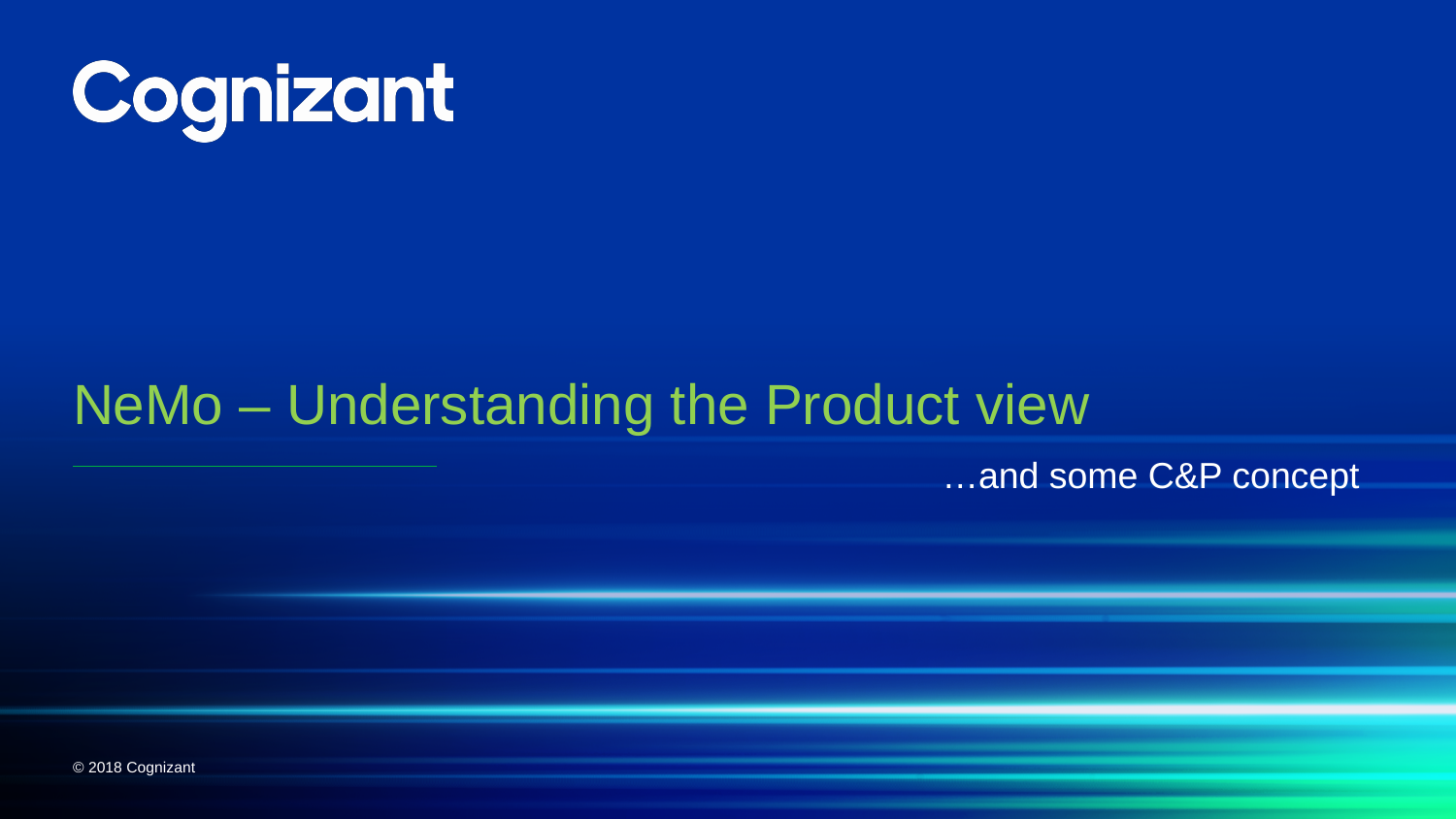

# NeMo – Understanding the Product view
…and some C&P concept
© 2018 Cognizant